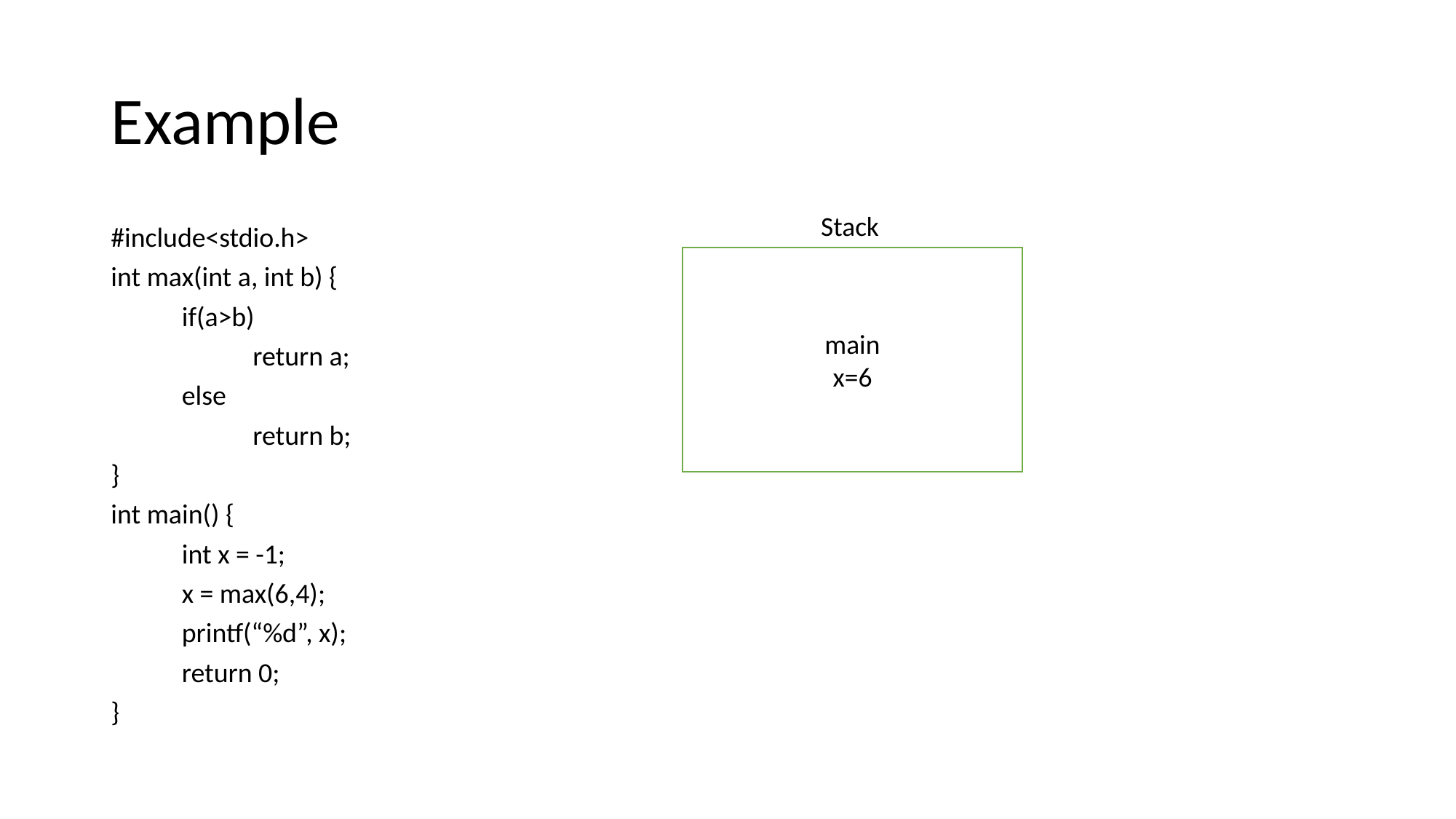

# Example
Stack
#include<stdio.h>
int max(int a, int b) {
	if(a>b)
		return a;
	else
		return b;
}
int main() {
	int x = -1;
	x = max(6,4);
	printf(“%d”, x);
	return 0;
}
main
x=6